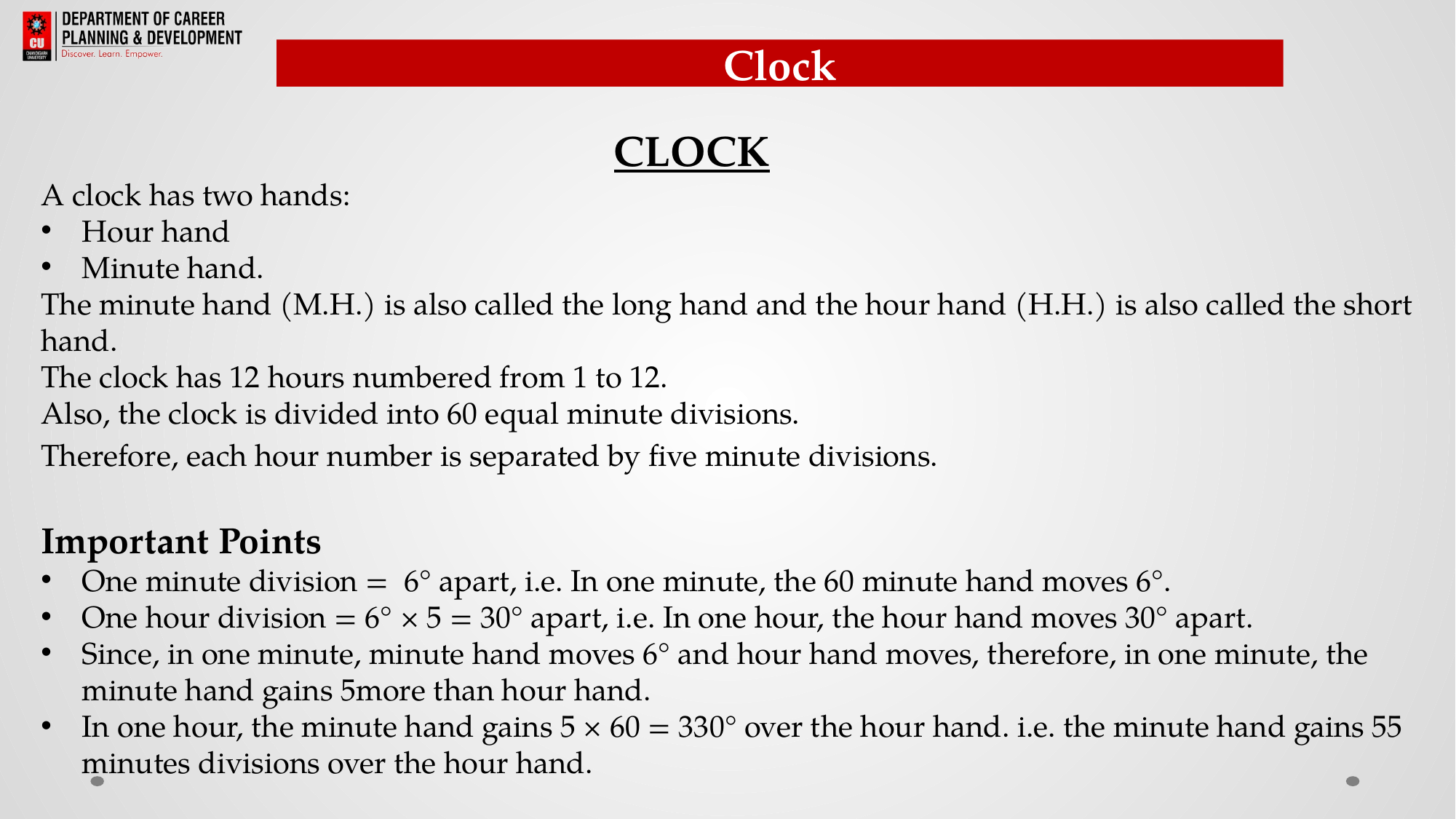

Clock
                                                               CLOCK
A clock has two hands:
Hour hand
Minute hand.
The minute hand (M.H.) is also called the long hand and the hour hand (H.H.) is also called the short hand.
The clock has 12 hours numbered from 1 to 12.
Also, the clock is divided into 60 equal minute divisions.
Therefore, each hour number is separated by five minute divisions.

Important Points
One minute division =  6° apart, i.e. In one minute, the 60 minute hand moves 6°.
One hour division = 6° × 5 = 30° apart, i.e. In one hour, the hour hand moves 30° apart.
Since, in one minute, minute hand moves 6° and hour hand moves, therefore, in one minute, the minute hand gains 5more than hour hand.
In one hour, the minute hand gains 5 × 60 = 330° over the hour hand. i.e. the minute hand gains 55 minutes divisions over the hour hand.